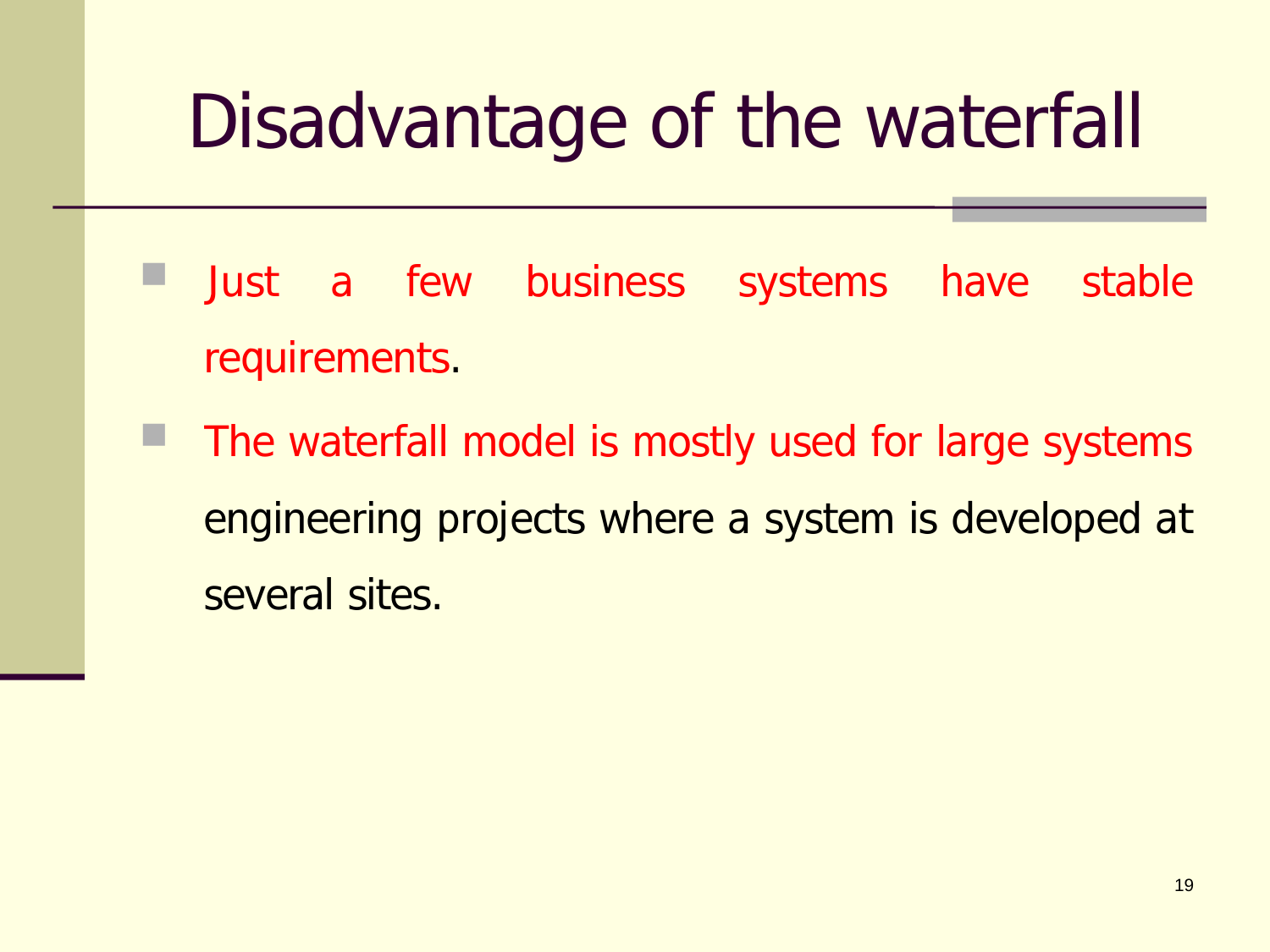

# Disadvantage of the waterfall
Just a few business systems have stable requirements.
The waterfall model is mostly used for large systems engineering projects where a system is developed at several sites.
19